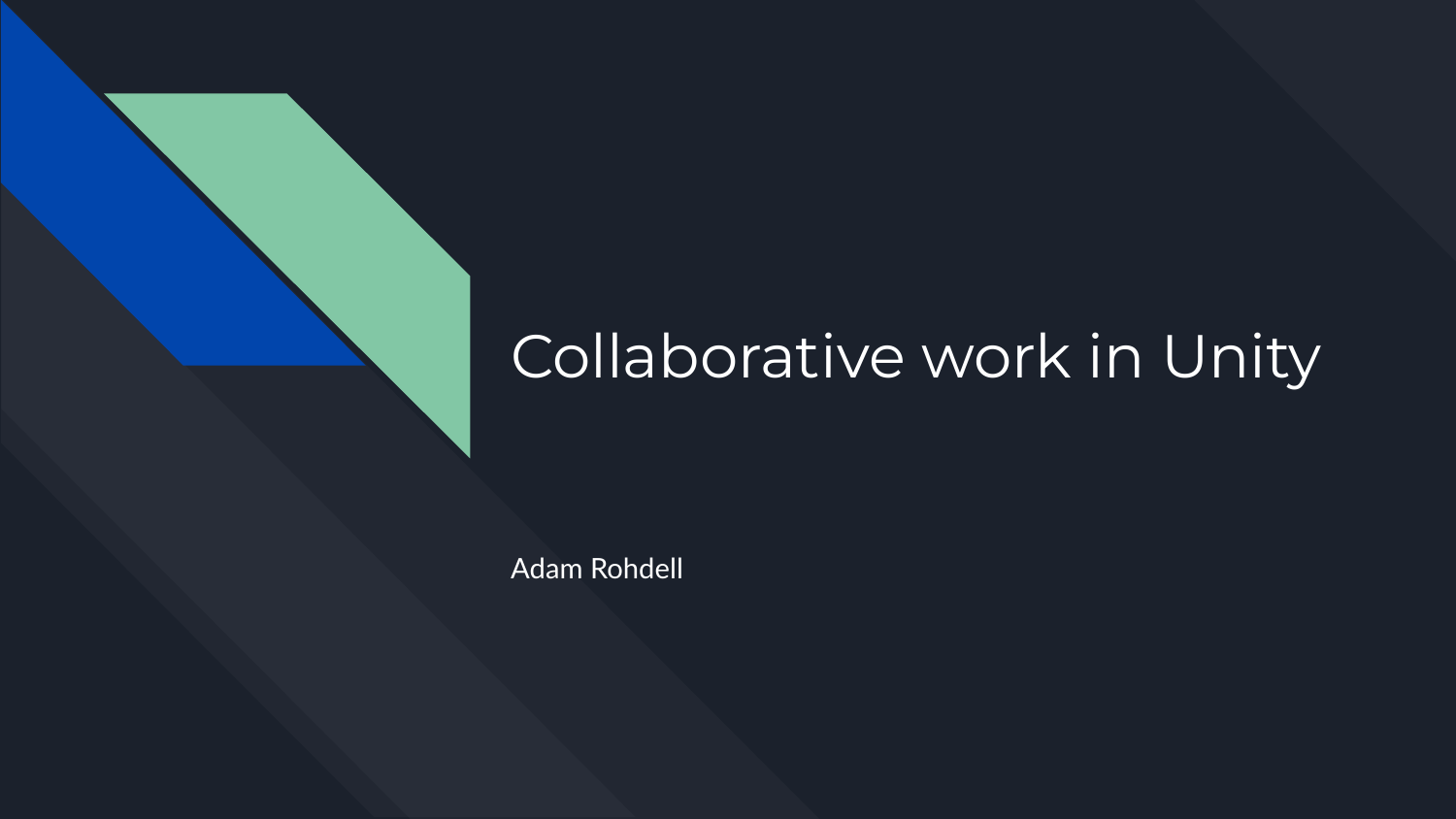

# Collaborative work in Unity
Adam Rohdell